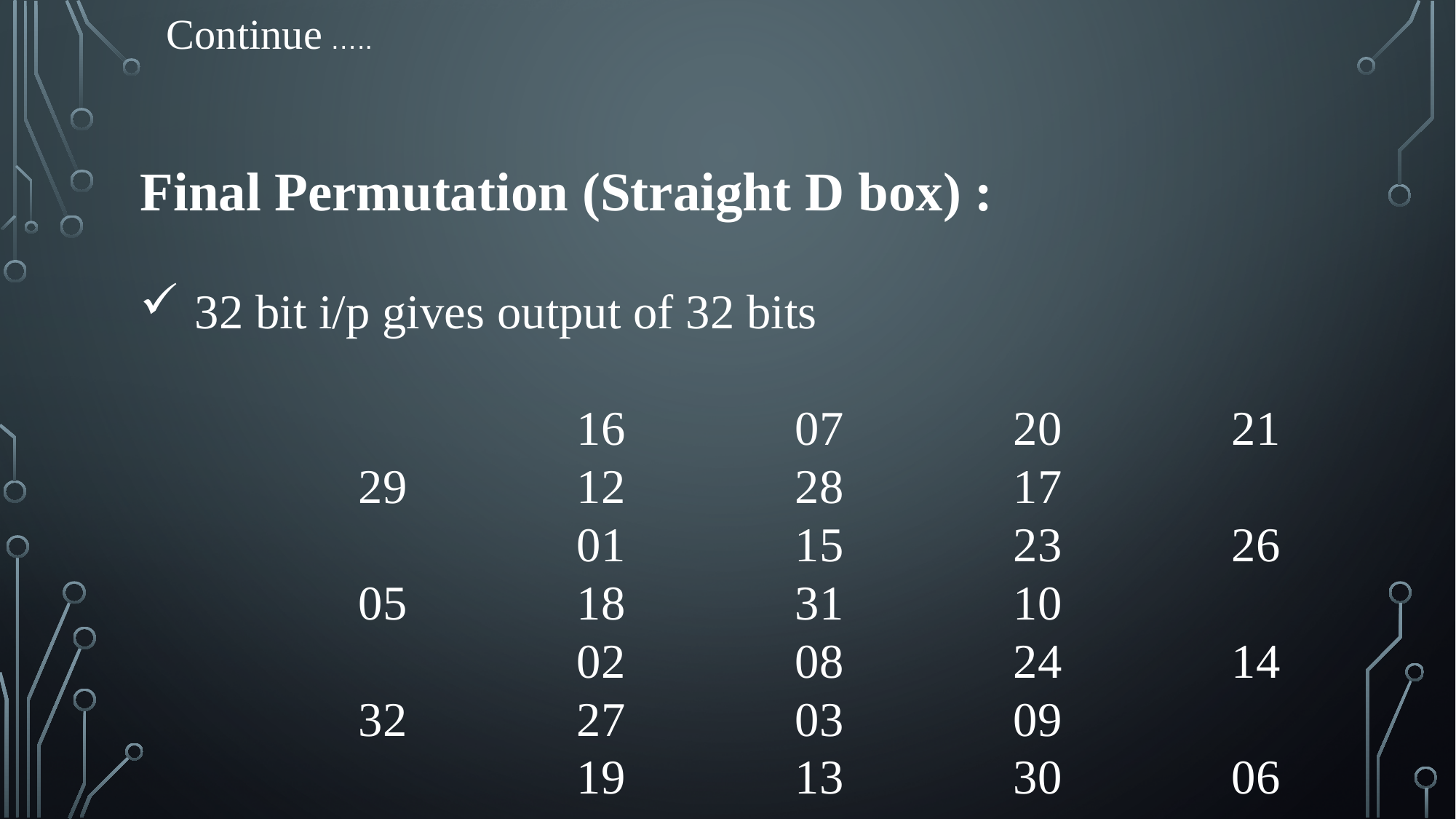

Continue …..
Final Permutation (Straight D box) :

32 bit i/p gives output of 32 bits

				16		07		20		21		29		12		28		17
				01		15		23		26		05		18		31		10
				02		08		24		14		32		27		03		09
				19		13		30		06		22		11		04		25